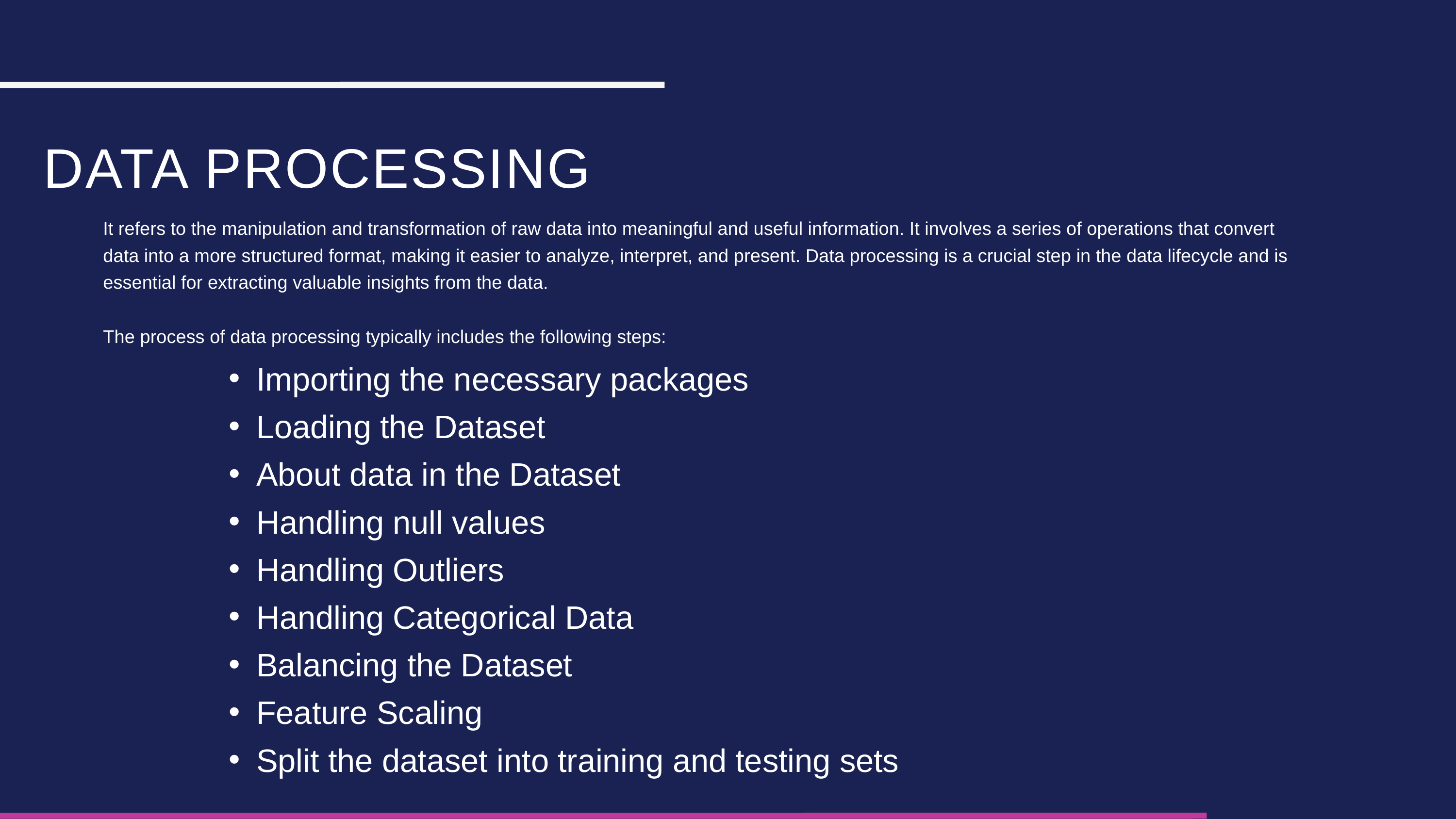

DATA PROCESSING
It refers to the manipulation and transformation of raw data into meaningful and useful information. It involves a series of operations that convert data into a more structured format, making it easier to analyze, interpret, and present. Data processing is a crucial step in the data lifecycle and is essential for extracting valuable insights from the data.

The process of data processing typically includes the following steps:
Importing the necessary packages
Loading the Dataset
About data in the Dataset
Handling null values
Handling Outliers
Handling Categorical Data
Balancing the Dataset
Feature Scaling
Split the dataset into training and testing sets